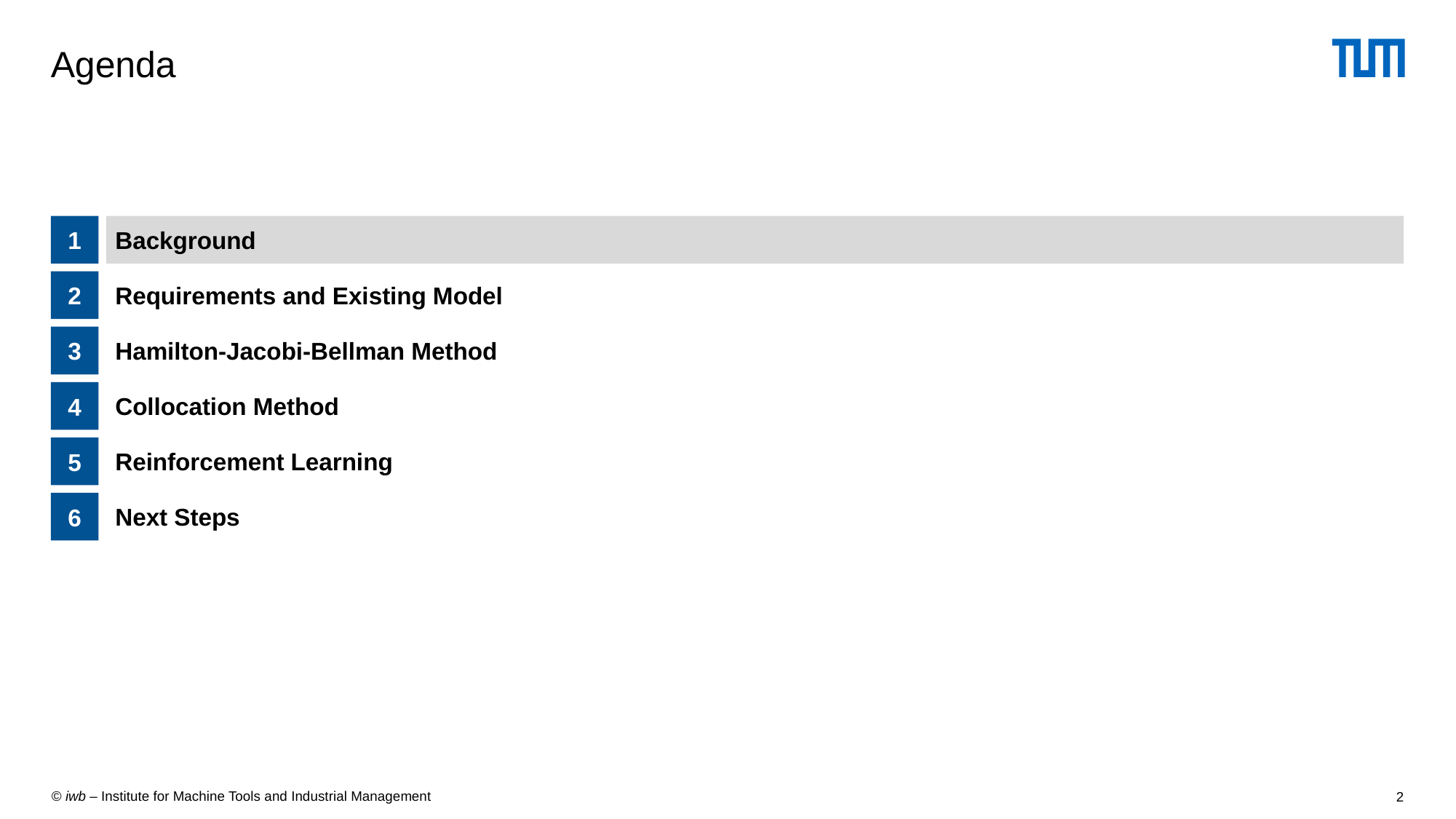

# Agenda
1

Background
2
Requirements and Existing Model
3
Hamilton-Jacobi-Bellman Method
4
Collocation Method
5
Reinforcement Learning
6
Next Steps
2